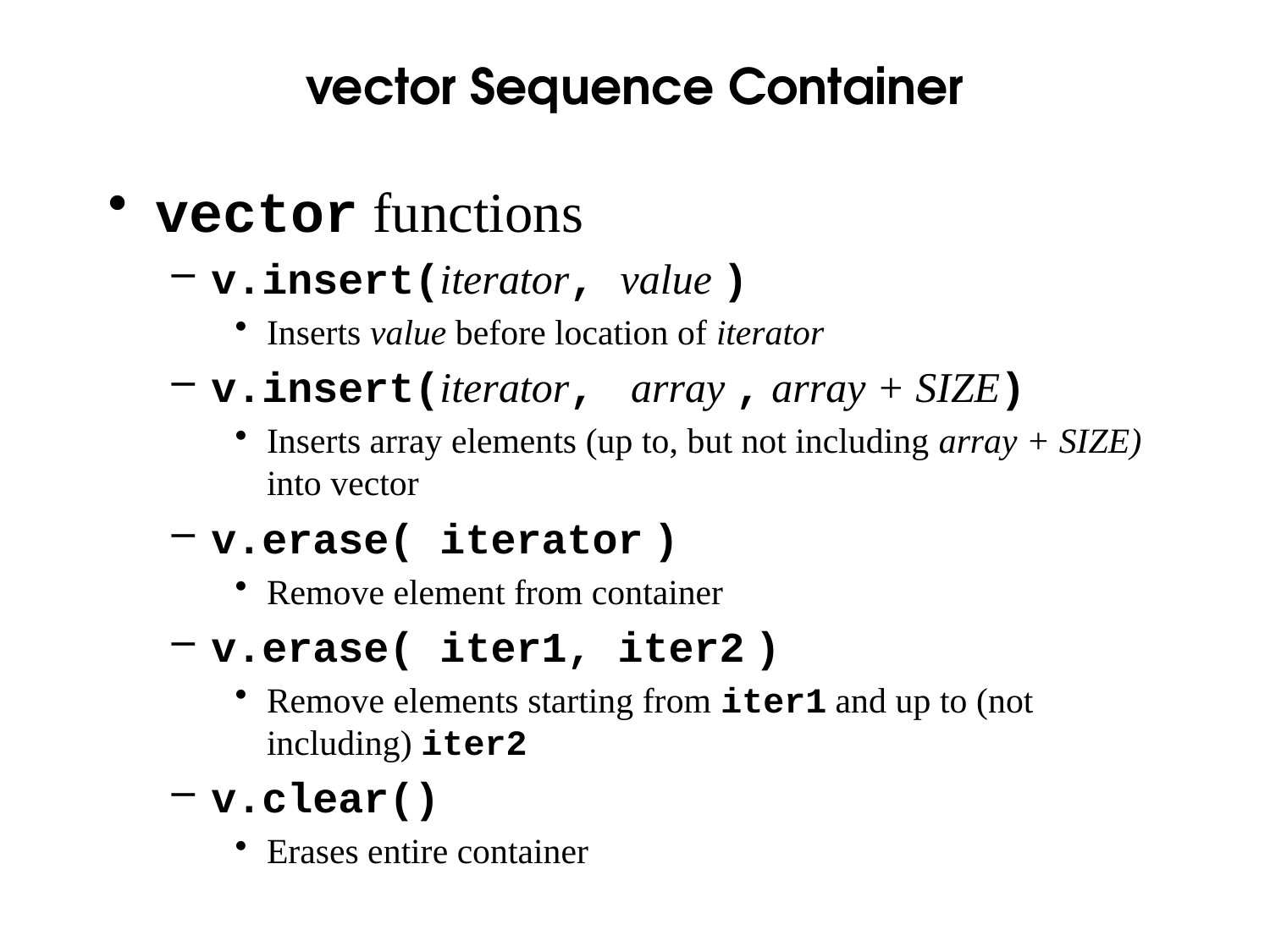

# vector Sequence Container
vector functions
v.insert(iterator, value )
Inserts value before location of iterator
v.insert(iterator,  array , array + SIZE)
Inserts array elements (up to, but not including array + SIZE) into vector
v.erase( iterator )
Remove element from container
v.erase( iter1, iter2 )
Remove elements starting from iter1 and up to (not including) iter2
v.clear()
Erases entire container